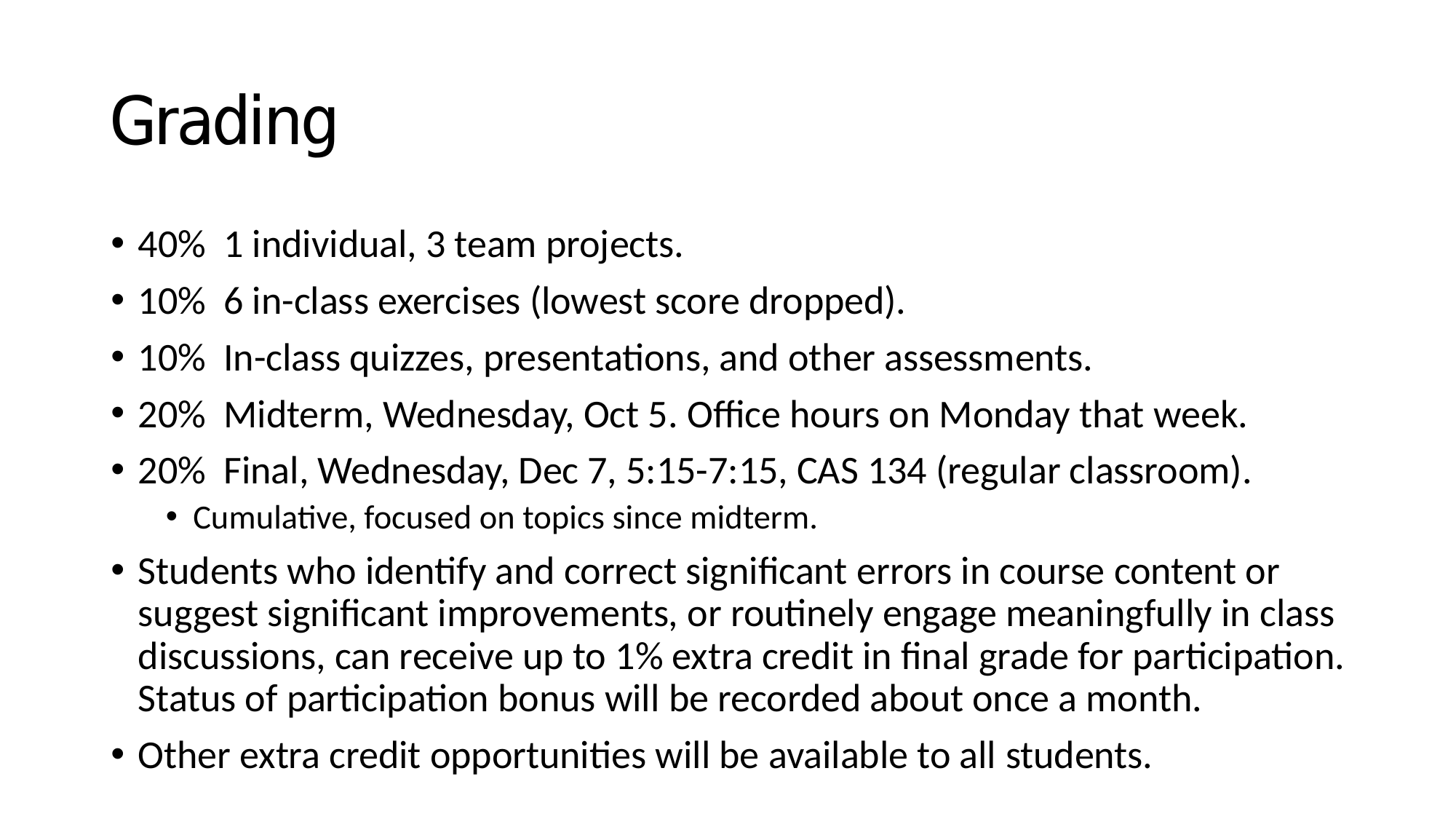

# Grading
40%  1 individual, 3 team projects.
10%  6 in-class exercises (lowest score dropped).
10%  In-class quizzes, presentations, and other assessments.
20%  Midterm, Wednesday, Oct 5. Office hours on Monday that week.
20%  Final, Wednesday, Dec 7, 5:15-7:15, CAS 134 (regular classroom).
Cumulative, focused on topics since midterm.
Students who identify and correct significant errors in course content or suggest significant improvements, or routinely engage meaningfully in class discussions, can receive up to 1% extra credit in final grade for participation. Status of participation bonus will be recorded about once a month.
Other extra credit opportunities will be available to all students.